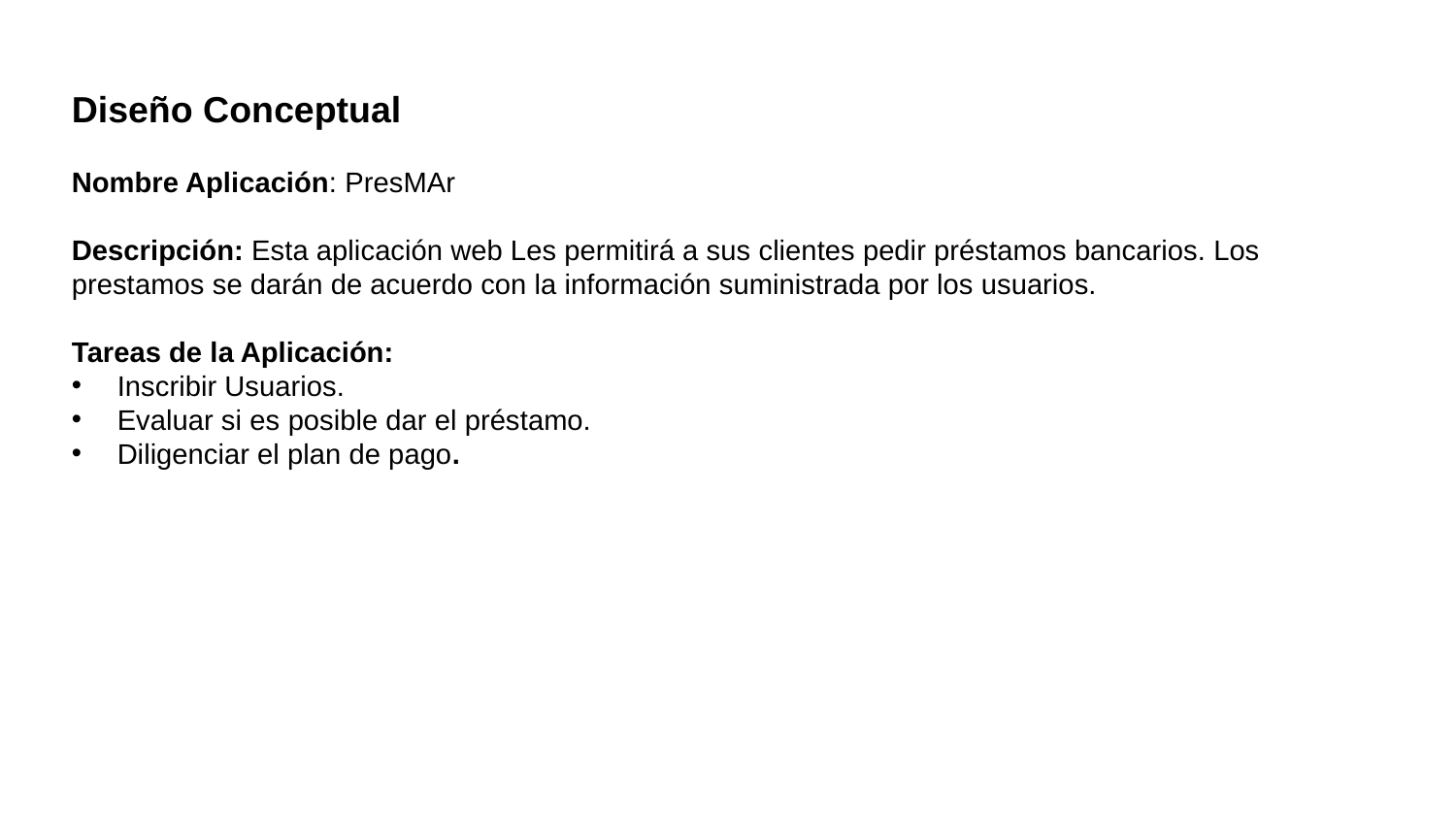

Diseño Conceptual

Nombre Aplicación: PresMAr

Descripción: Esta aplicación web Les permitirá a sus clientes pedir préstamos bancarios. Los prestamos se darán de acuerdo con la información suministrada por los usuarios.

Tareas de la Aplicación:
Inscribir Usuarios.
Evaluar si es posible dar el préstamo.
Diligenciar el plan de pago.